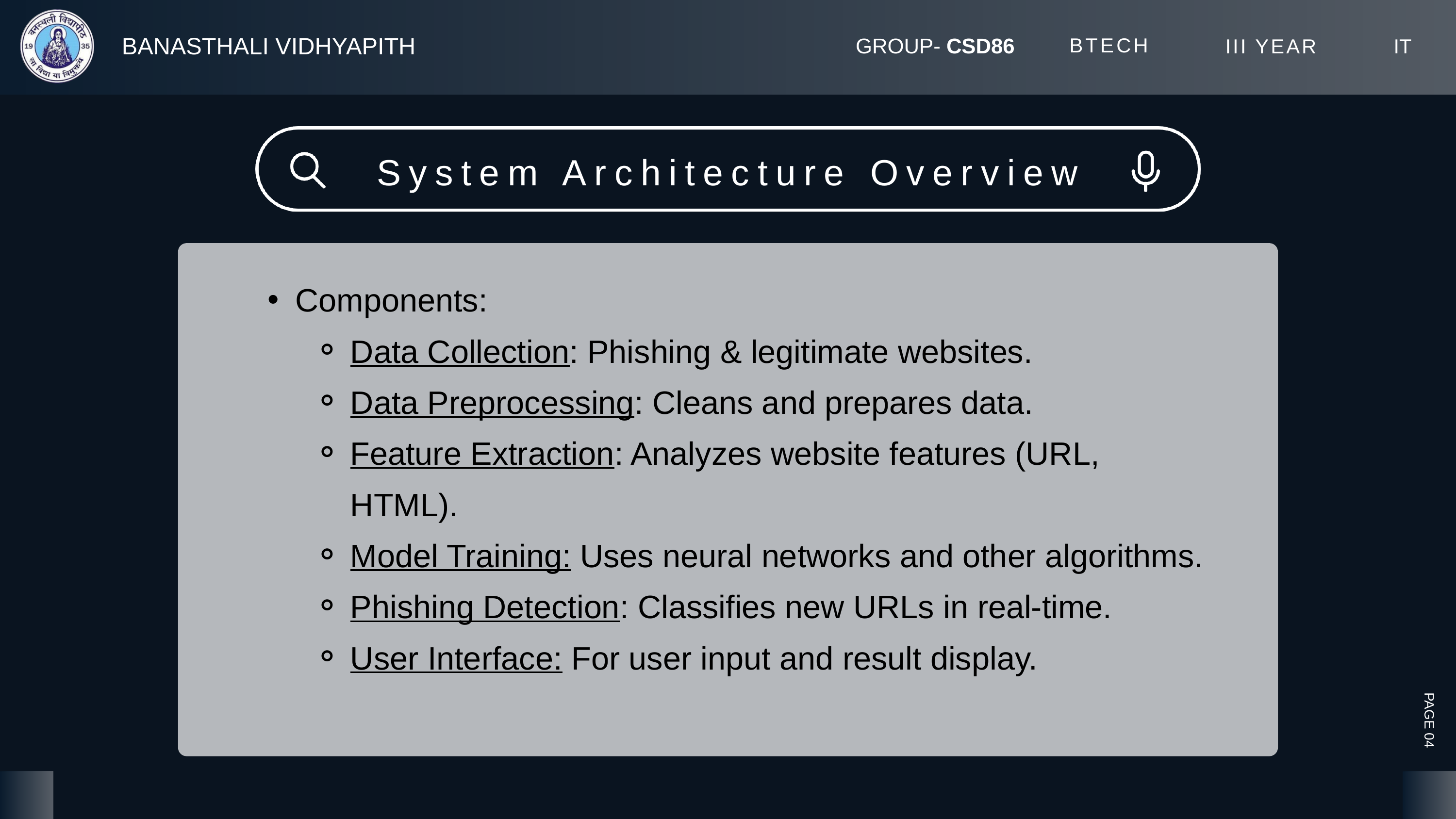

BTECH
BANASTHALI VIDHYAPITH
GROUP- CSD86
III YEAR
IT

System Architecture Overview

Components:
Data Collection: Phishing & legitimate websites.
Data Preprocessing: Cleans and prepares data.
Feature Extraction: Analyzes website features (URL, HTML).
Model Training: Uses neural networks and other algorithms.
Phishing Detection: Classifies new URLs in real-time.
User Interface: For user input and result display.

PAGE 04